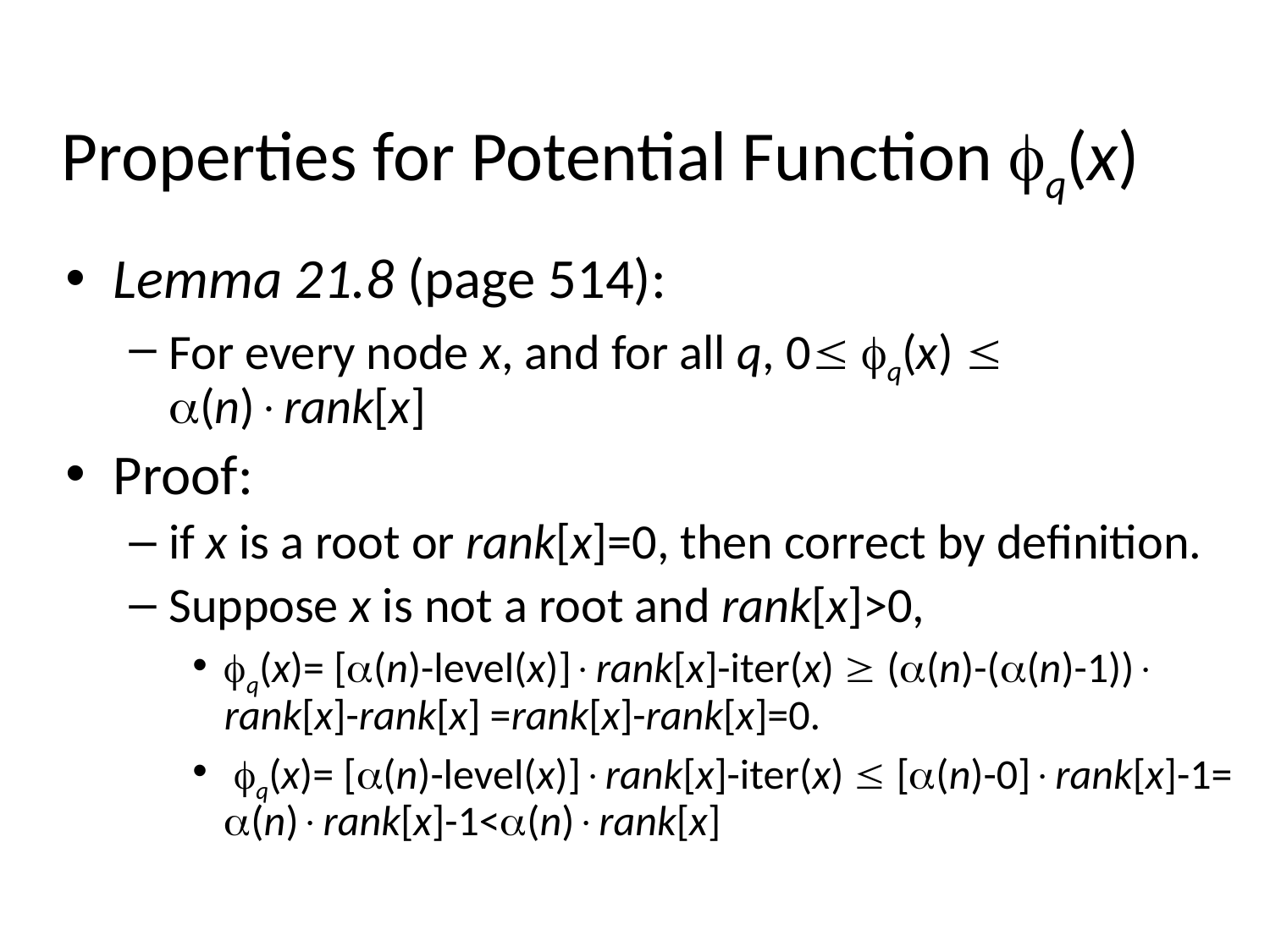

# Properties for Potential Function φq(x)
Lemma 21.8 (page 514):
For every node x, and for all q, 0≤ φq(x) ≤ α(n)⋅rank[x]
Proof:
if x is a root or rank[x]=0, then correct by definition.
Suppose x is not a root and rank[x]>0,
φq(x)= [α(n)-level(x)]⋅rank[x]-iter(x) ≥ (α(n)-(α(n)-1))⋅ rank[x]-rank[x] =rank[x]-rank[x]=0.
 φq(x)= [α(n)-level(x)]⋅rank[x]-iter(x) ≤ [α(n)-0]⋅rank[x]-1= α(n)⋅rank[x]-1<α(n)⋅rank[x]